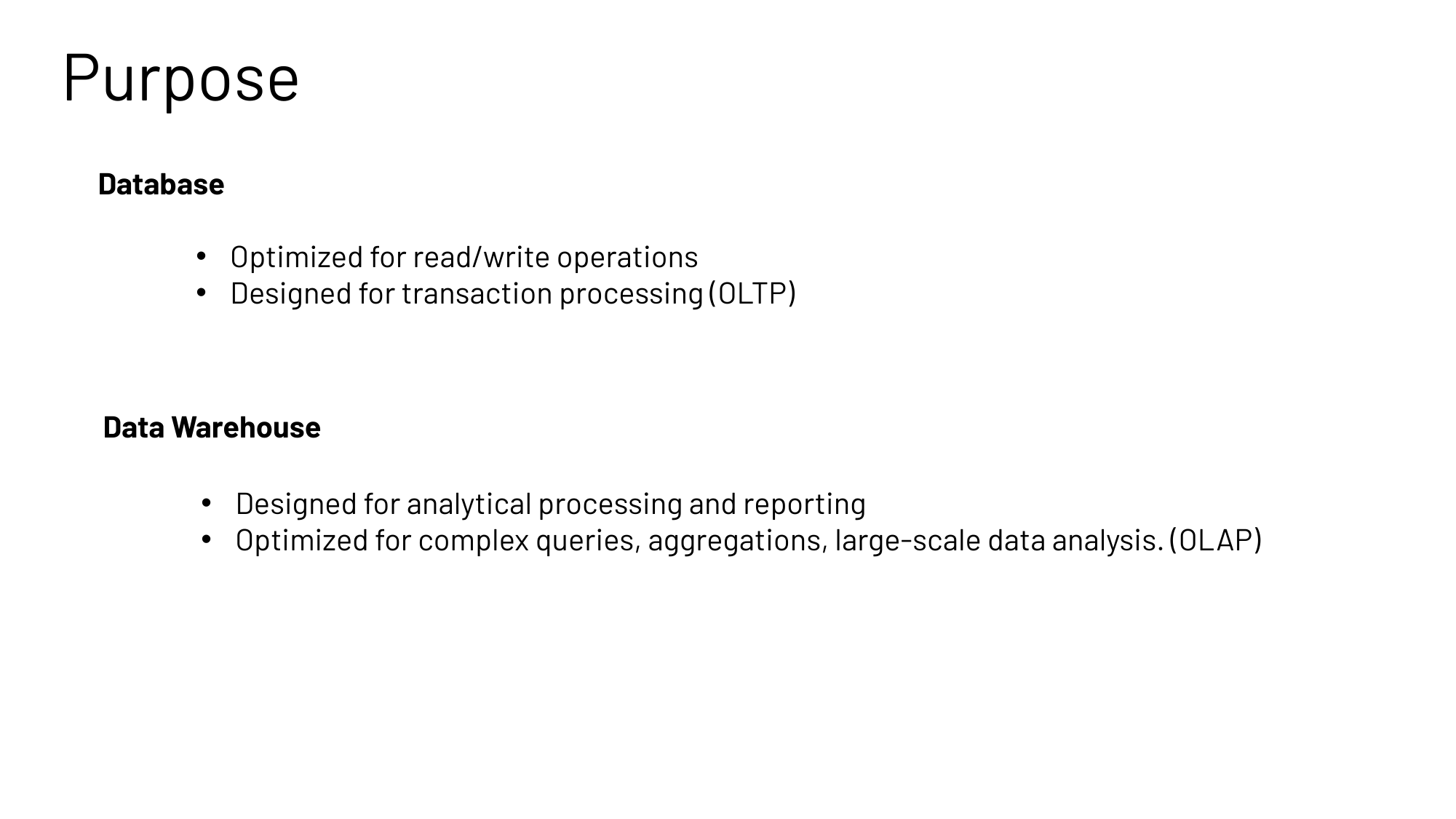

# Purpose
Database
Optimized for read/write operations
Designed for transaction processing (OLTP)
Data Warehouse
Designed for analytical processing and reporting
Optimized for complex queries, aggregations, large-scale data analysis. (OLAP)